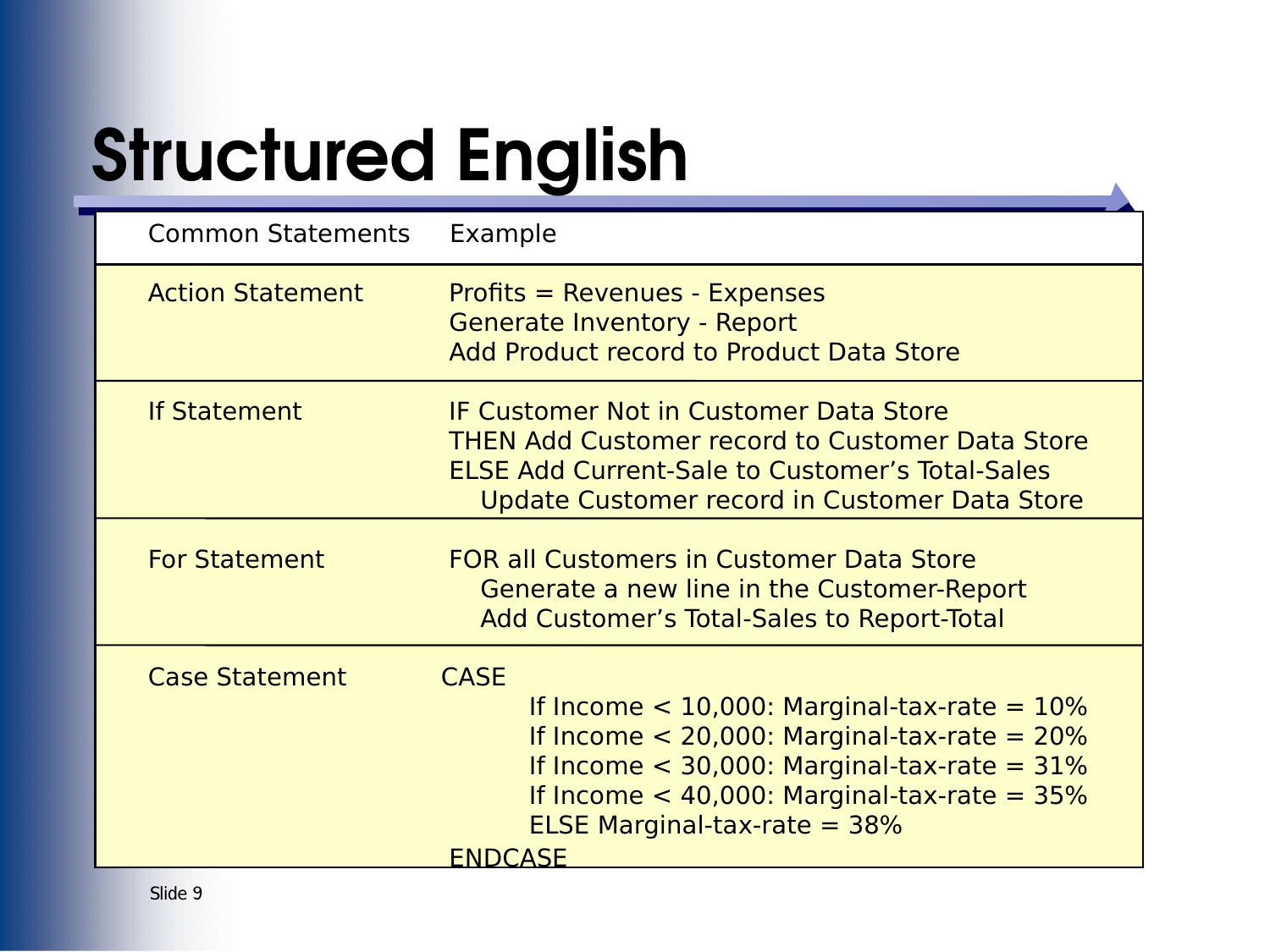

# Structured English

Common Statements     Example

Action Statement	      Profits = Revenues - Expenses
		      Generate Inventory - Report
		      Add Product record to Product Data Store

If Statement	      IF Customer Not in Customer Data Store
		      THEN Add Customer record to Customer Data Store
		      ELSE Add Current-Sale to Customer’s Total-Sales
		          Update Customer record in Customer Data Store

For Statement	      FOR all Customers in Customer Data Store
		          Generate a new line in the Customer-Report
		          Add Customer’s Total-Sales to Report-Total

Case Statement	     CASE
			If Income < 10,000: Marginal-tax-rate = 10%
			If Income < 20,000: Marginal-tax-rate = 20%
			If Income < 30,000: Marginal-tax-rate = 31%
			If Income < 40,000: Marginal-tax-rate = 35%
			ELSE Marginal-tax-rate = 38%
		      ENDCASE

Slide 9